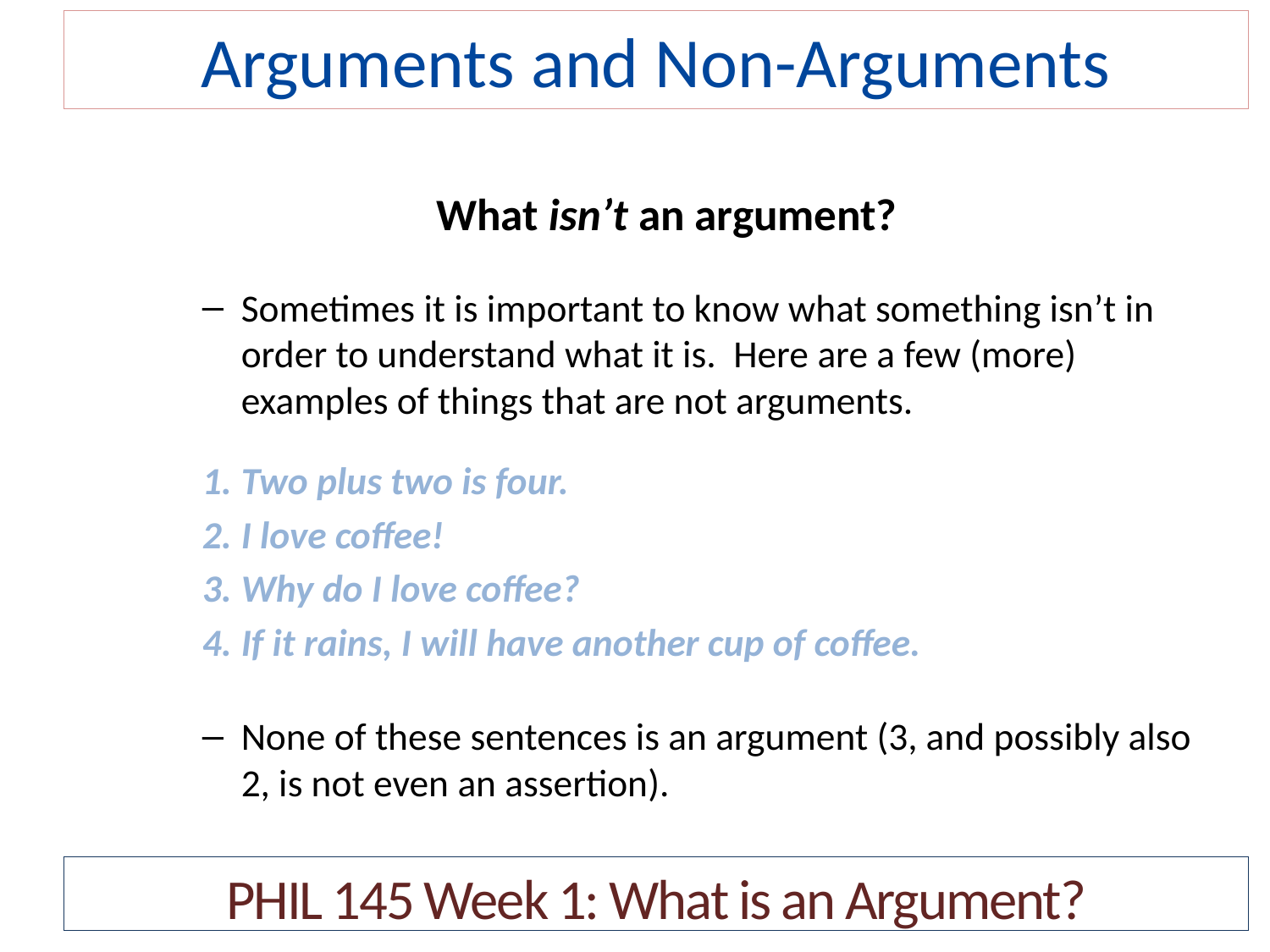

# Arguments and Non-Arguments
What isn’t an argument?

Sometimes it is important to know what something isn’t in order to understand what it is.  Here are a few (more) examples of things that are not arguments.

Two plus two is four.
I love coffee!
Why do I love coffee?
If it rains, I will have another cup of coffee.

None of these sentences is an argument (3, and possibly also 2, is not even an assertion).
PHIL 145 Week 1: What is an Argument?